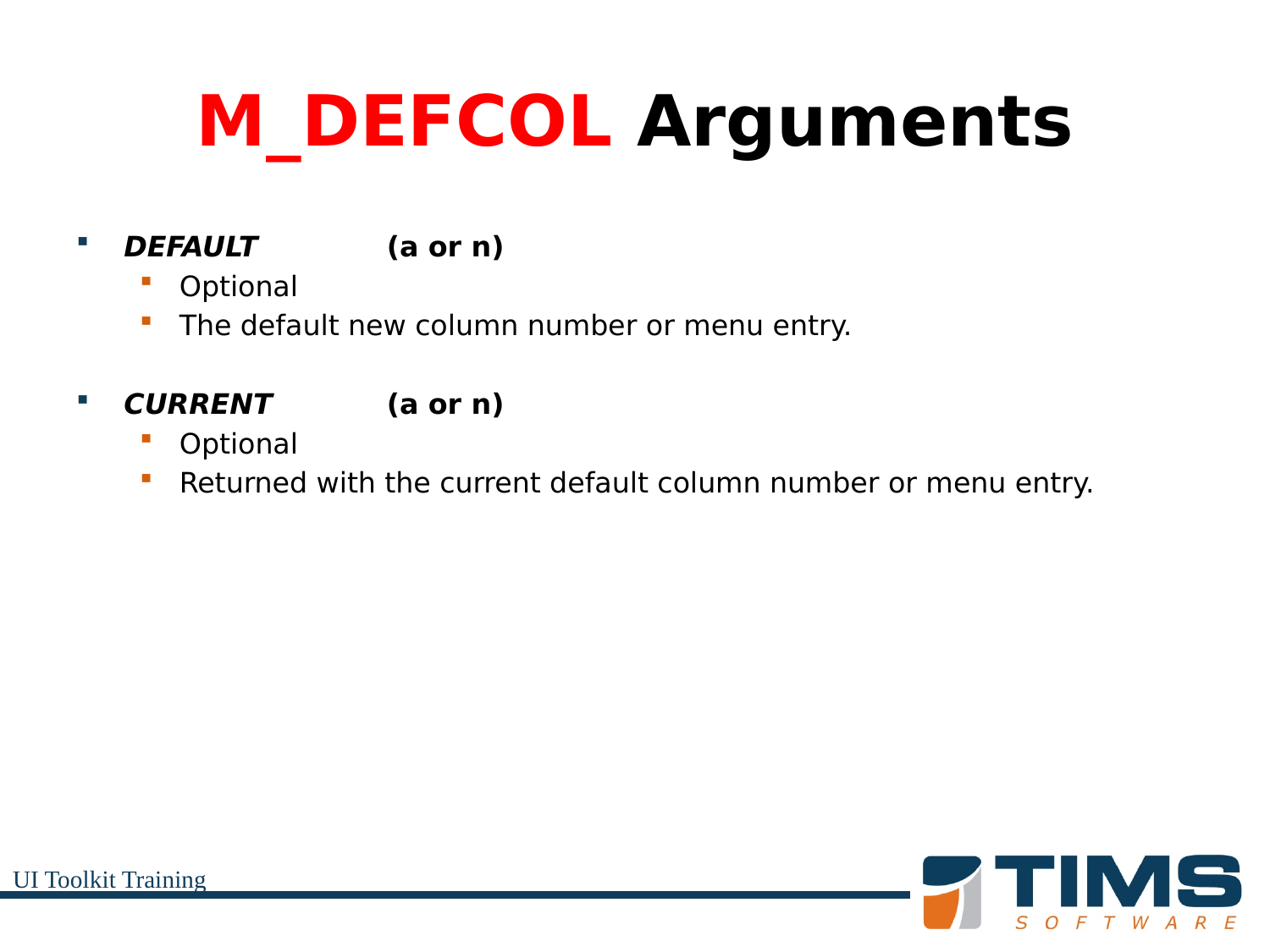

# M_DEFCOL Arguments
DEFAULT	 (a or n)
Optional
The default new column number or menu entry.

CURRENT	 (a or n)
Optional
Returned with the current default column number or menu entry.

UI Toolkit Training